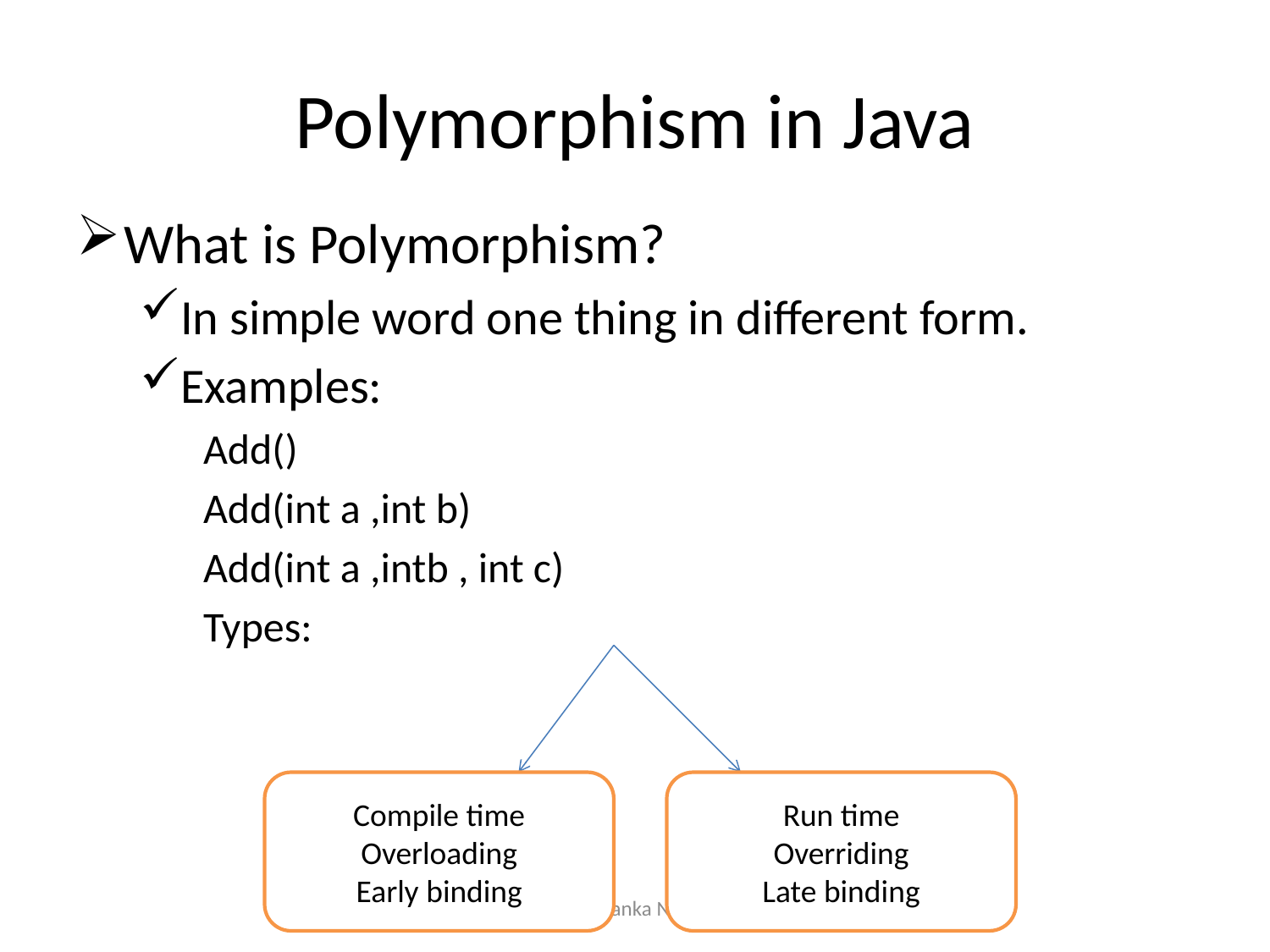

# Polymorphism in Java
What is Polymorphism?
In simple word one thing in different form.
Examples:
Add()
Add(int a ,int b)
Add(int a ,intb , int c)
Types:

Compile time
Overloading
Early binding
Run time
Overriding
Late binding
By Priyanka Nigade